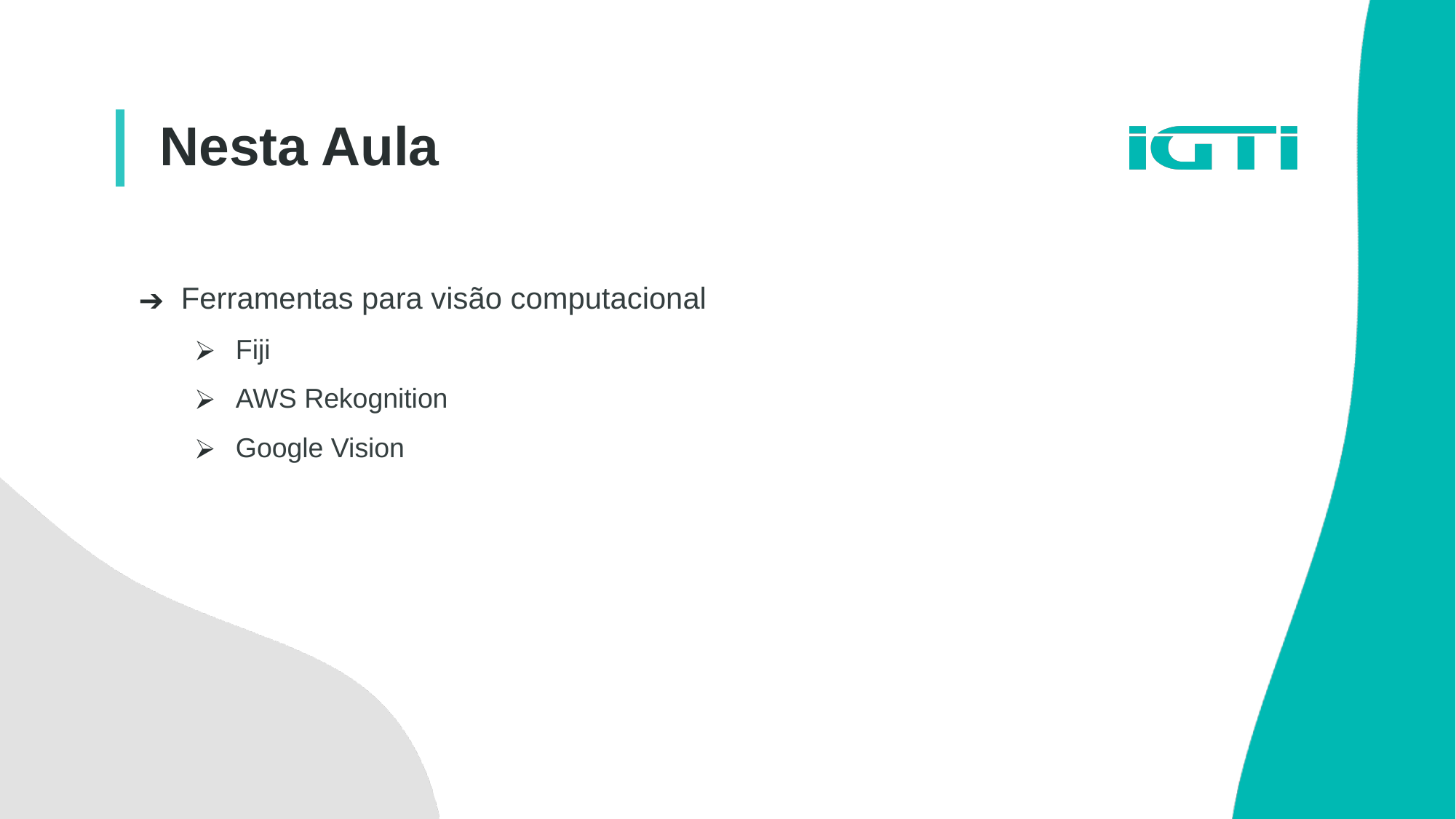

Nesta Aula
Ferramentas para visão computacional
Fiji
AWS Rekognition
Google Vision